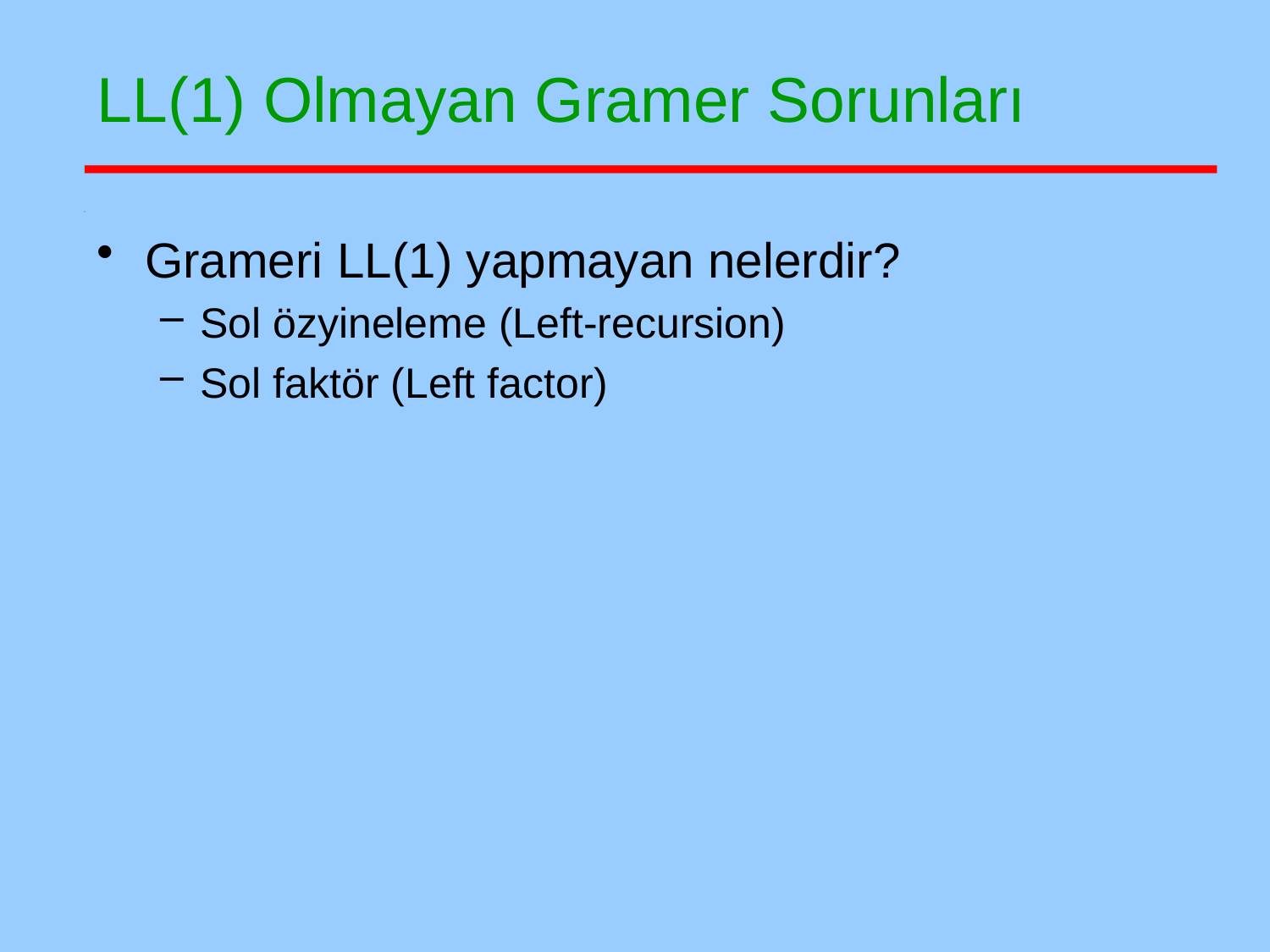

# LL(1) Olmayan Gramer Sorunları
Grameri LL(1) yapmayan nelerdir?
Sol özyineleme (Left-recursion)
Sol faktör (Left factor)